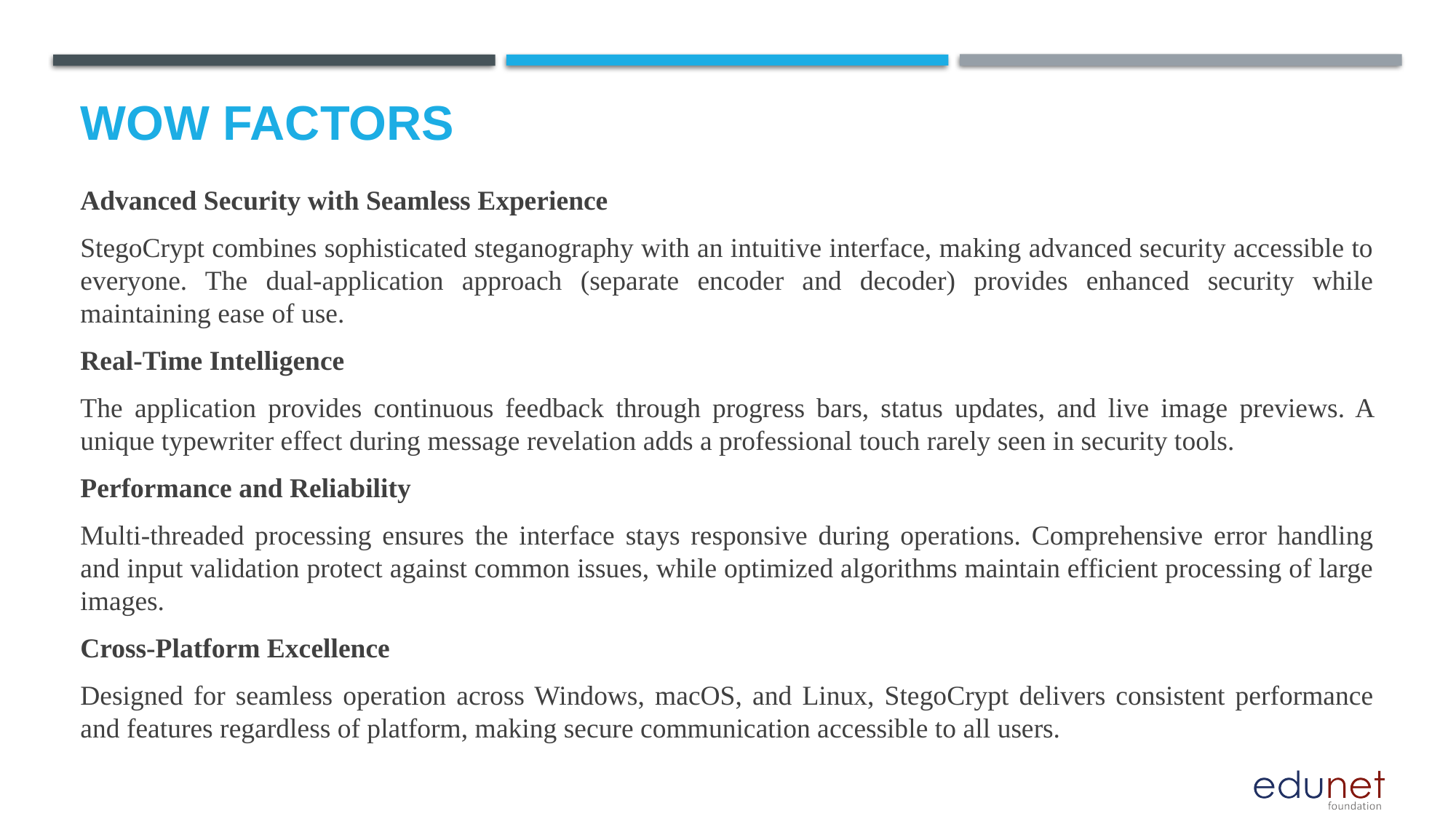

# Wow factors
Advanced Security with Seamless Experience
StegoCrypt combines sophisticated steganography with an intuitive interface, making advanced security accessible to everyone. The dual-application approach (separate encoder and decoder) provides enhanced security while maintaining ease of use.
Real-Time Intelligence
The application provides continuous feedback through progress bars, status updates, and live image previews. A unique typewriter effect during message revelation adds a professional touch rarely seen in security tools.
Performance and Reliability
Multi-threaded processing ensures the interface stays responsive during operations. Comprehensive error handling and input validation protect against common issues, while optimized algorithms maintain efficient processing of large images.
Cross-Platform Excellence
Designed for seamless operation across Windows, macOS, and Linux, StegoCrypt delivers consistent performance and features regardless of platform, making secure communication accessible to all users.